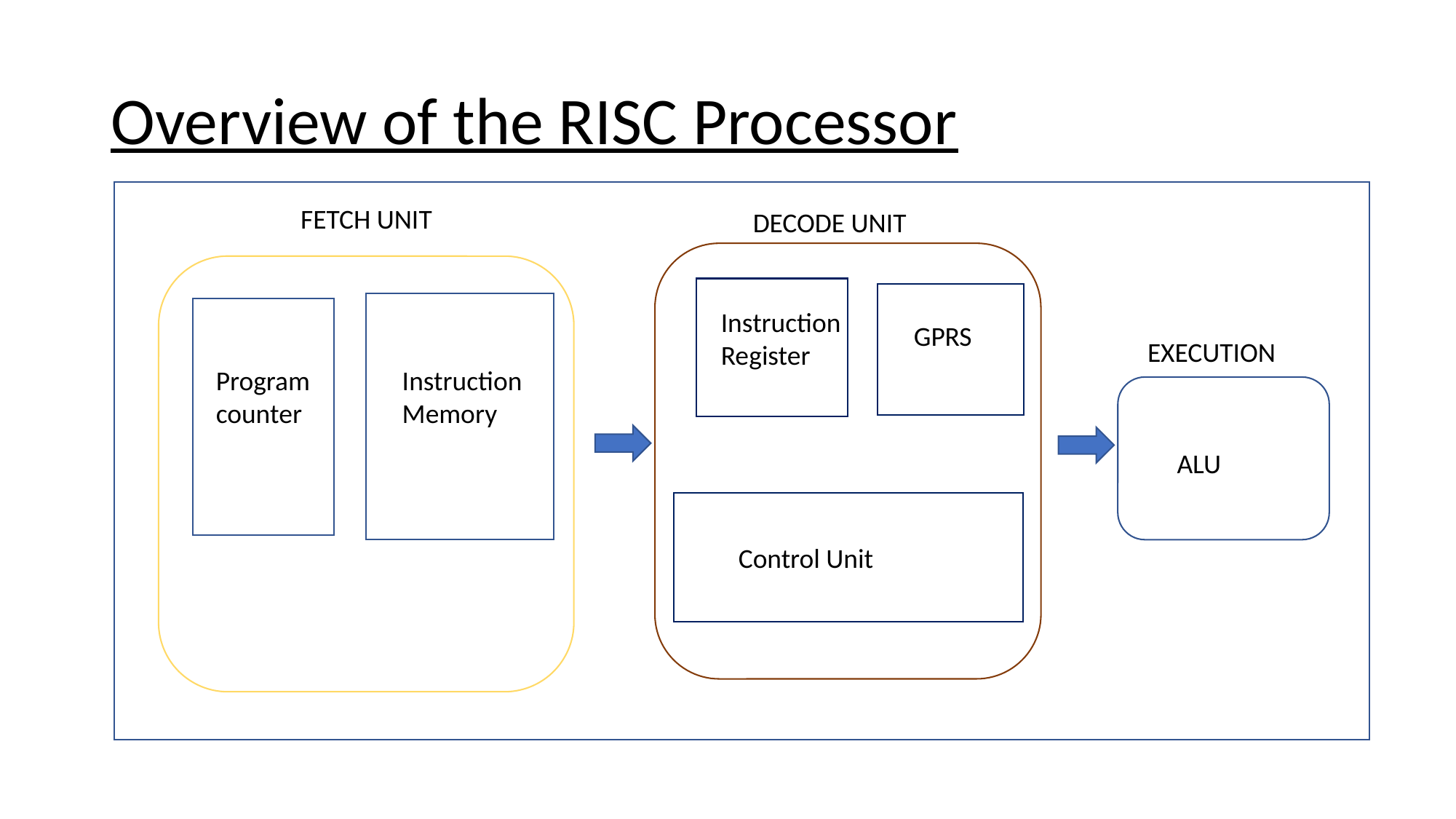

# Overview of the RISC Processor

FETCH UNIT
DECODE UNIT

Instruction
Register
GPRS
EXECUTION
Instruction
Memory
Program counter

ALU

Control Unit